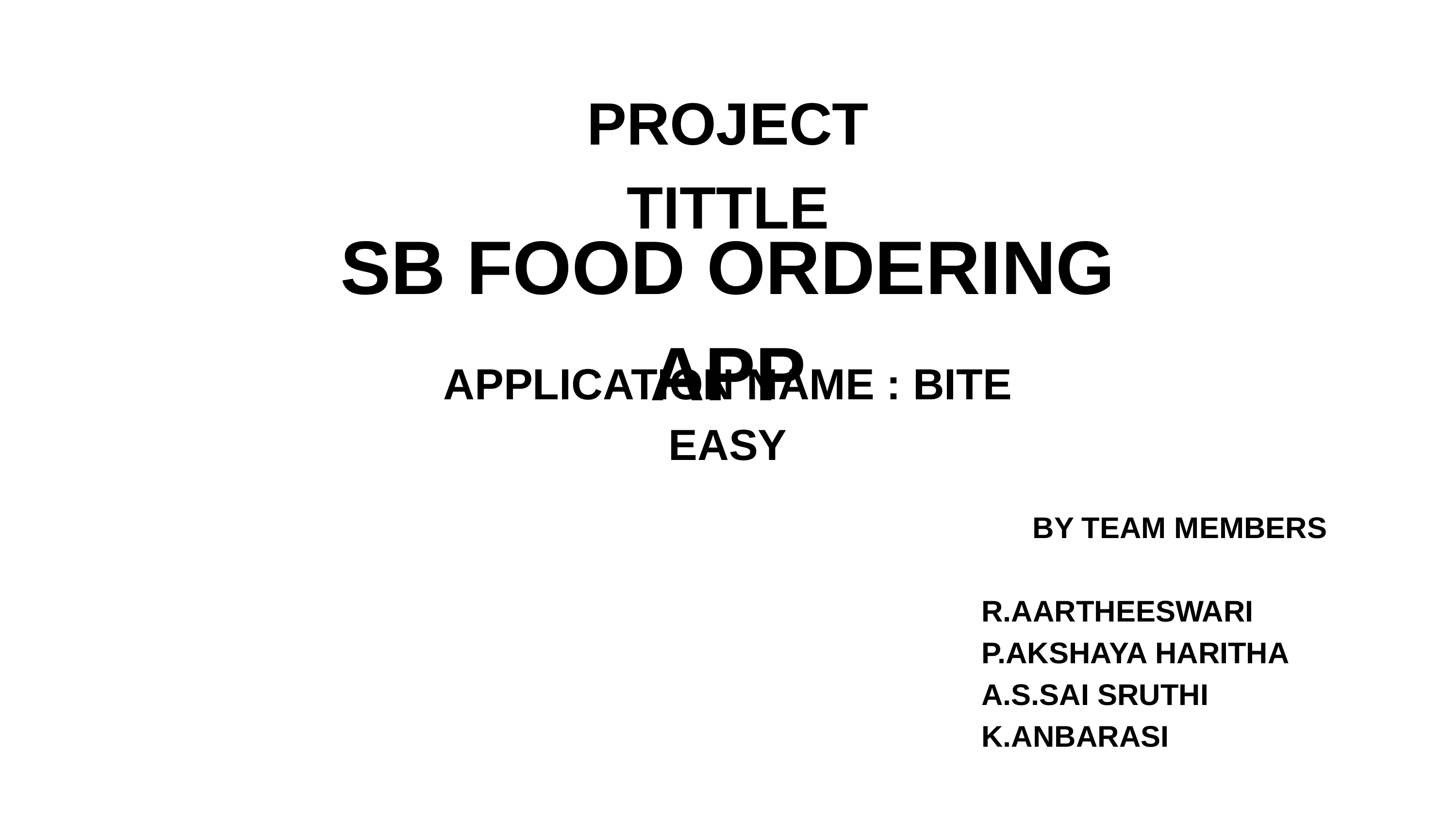

PROJECT TITTLE
SB FOOD ORDERING APP
APPLICATION NAME : BITE EASY
BY TEAM MEMBERS

R.AARTHEESWARI
P.AKSHAYA HARITHA
A.S.SAI SRUTHI
K.ANBARASI